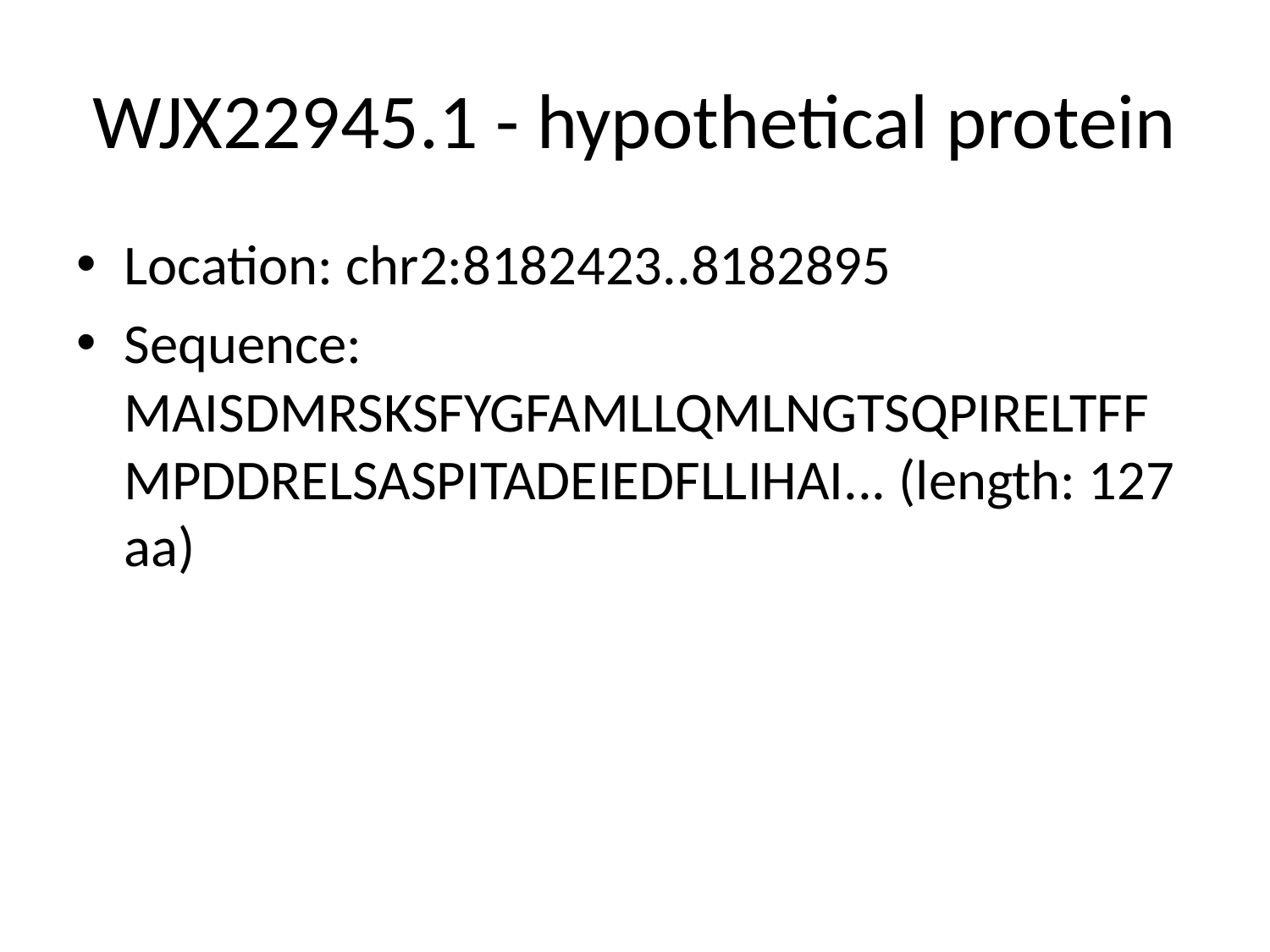

# WJX22945.1 - hypothetical protein
Location: chr2:8182423..8182895
Sequence: MAISDMRSKSFYGFAMLLQMLNGTSQPIRELTFFMPDDRELSASPITADEIEDFLLIHAI... (length: 127 aa)